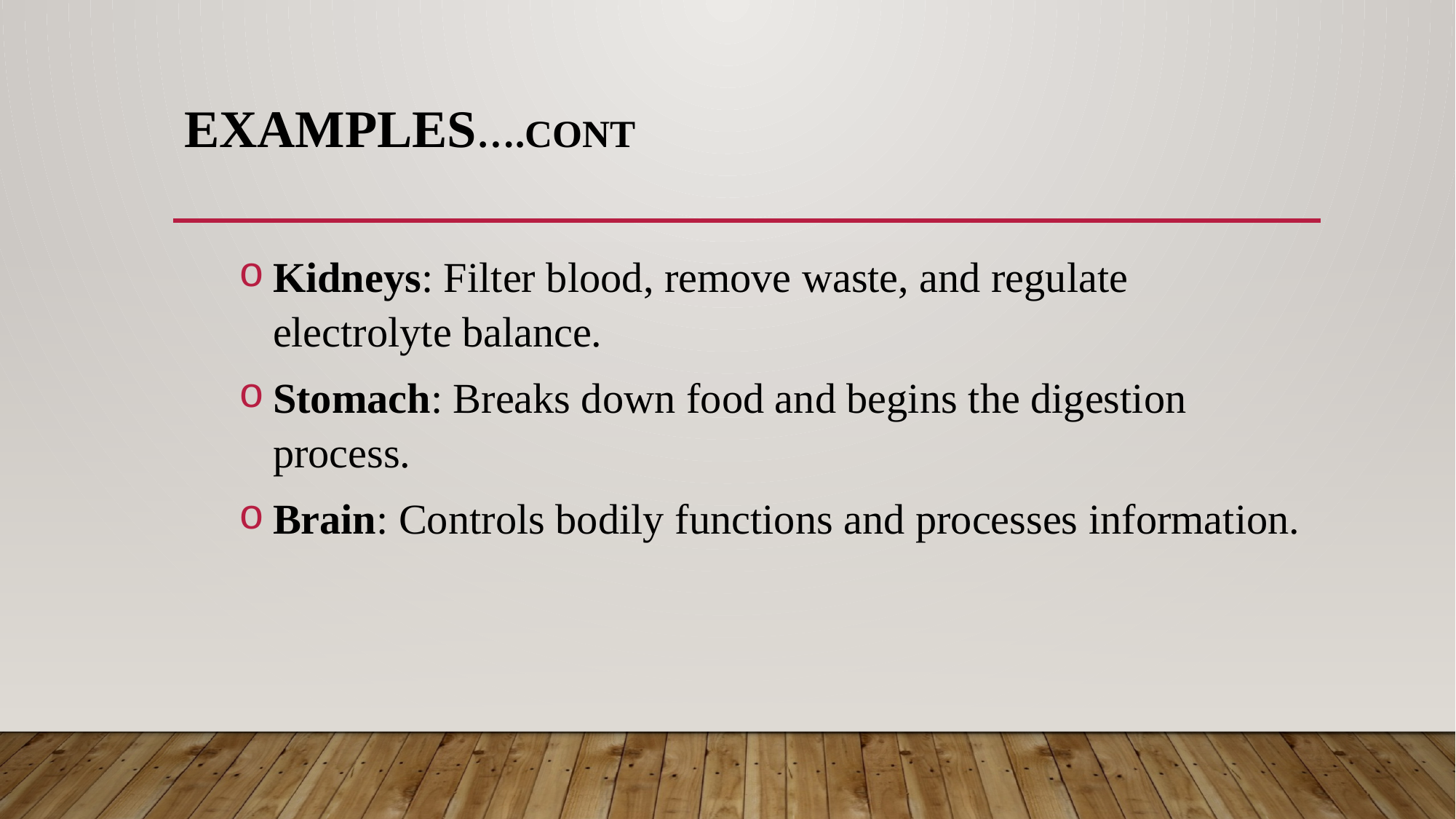

# Examples….cont
Kidneys: Filter blood, remove waste, and regulate electrolyte balance.
Stomach: Breaks down food and begins the digestion process.
Brain: Controls bodily functions and processes information.